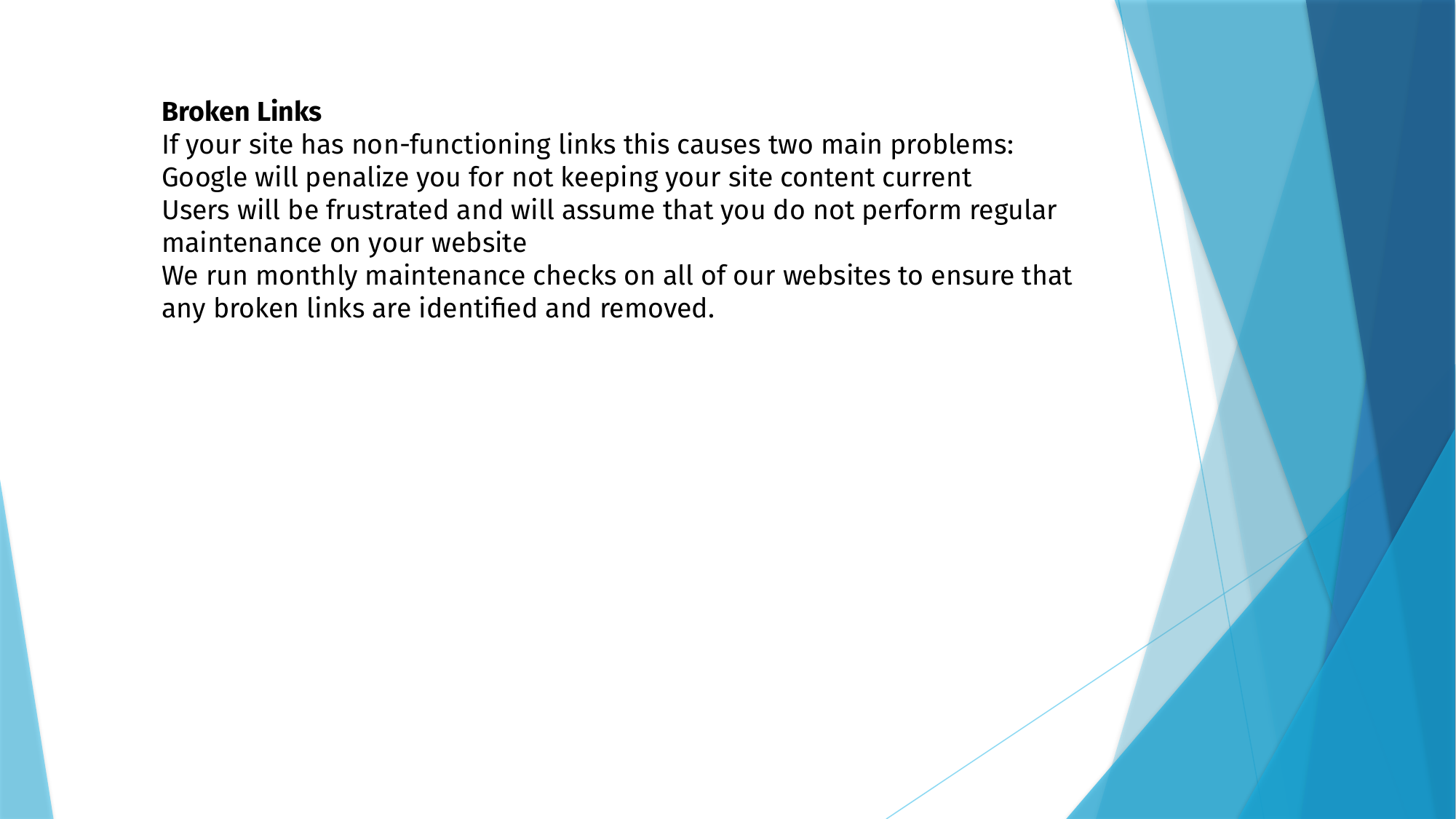

Broken Links
If your site has non-functioning links this causes two main problems:
Google will penalize you for not keeping your site content current
Users will be frustrated and will assume that you do not perform regular maintenance on your website
We run monthly maintenance checks on all of our websites to ensure that any broken links are identified and removed.